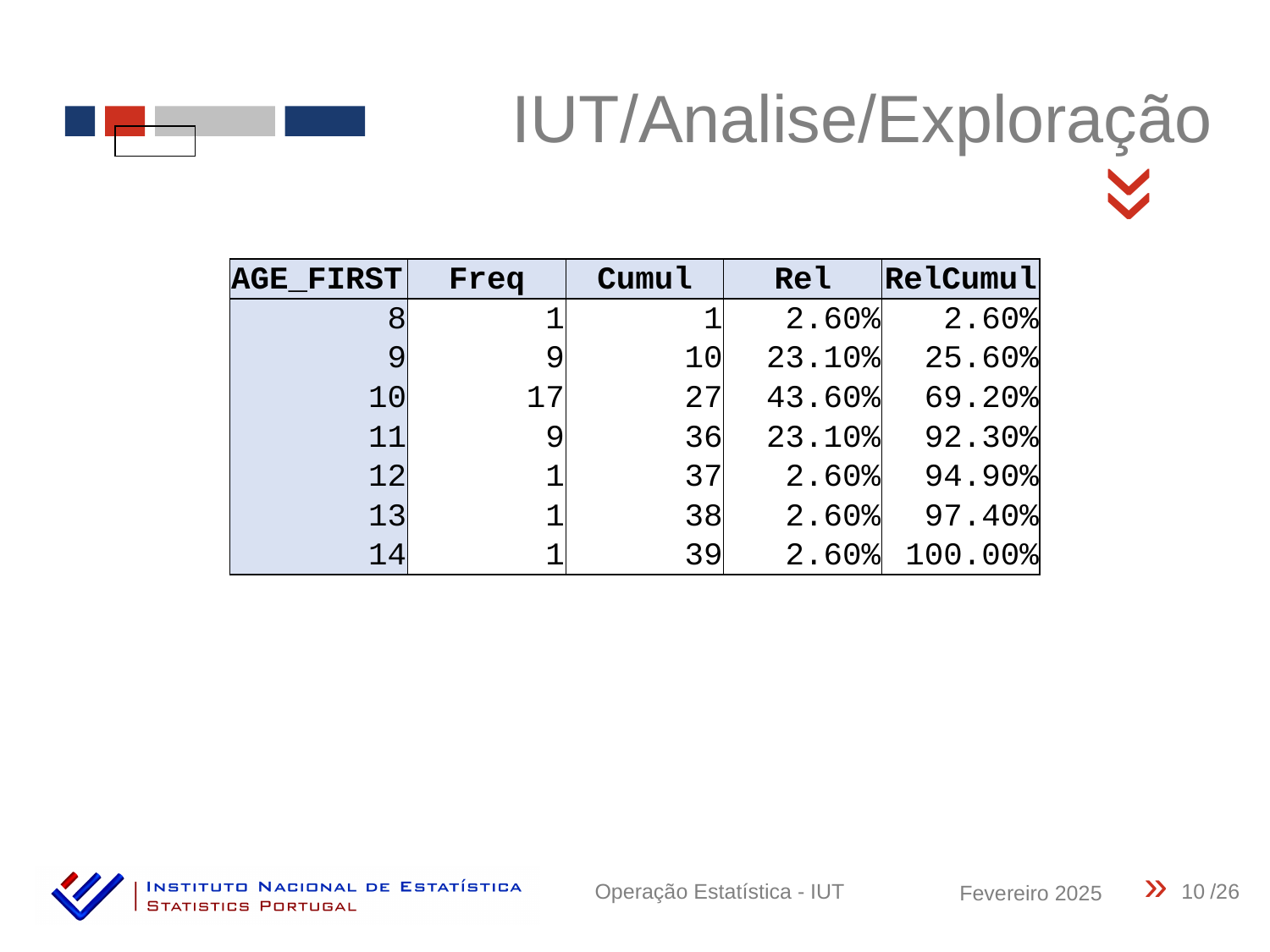

IUT/Analise/Exploração
«
| AGE\_FIRST | Freq | Cumul | Rel | RelCumul |
| --- | --- | --- | --- | --- |
| 8 | 1 | 1 | 2.60% | 2.60% |
| 9 | 9 | 10 | 23.10% | 25.60% |
| 10 | 17 | 27 | 43.60% | 69.20% |
| 11 | 9 | 36 | 23.10% | 92.30% |
| 12 | 1 | 37 | 2.60% | 94.90% |
| 13 | 1 | 38 | 2.60% | 97.40% |
| 14 | 1 | 39 | 2.60% | 100.00% |
10